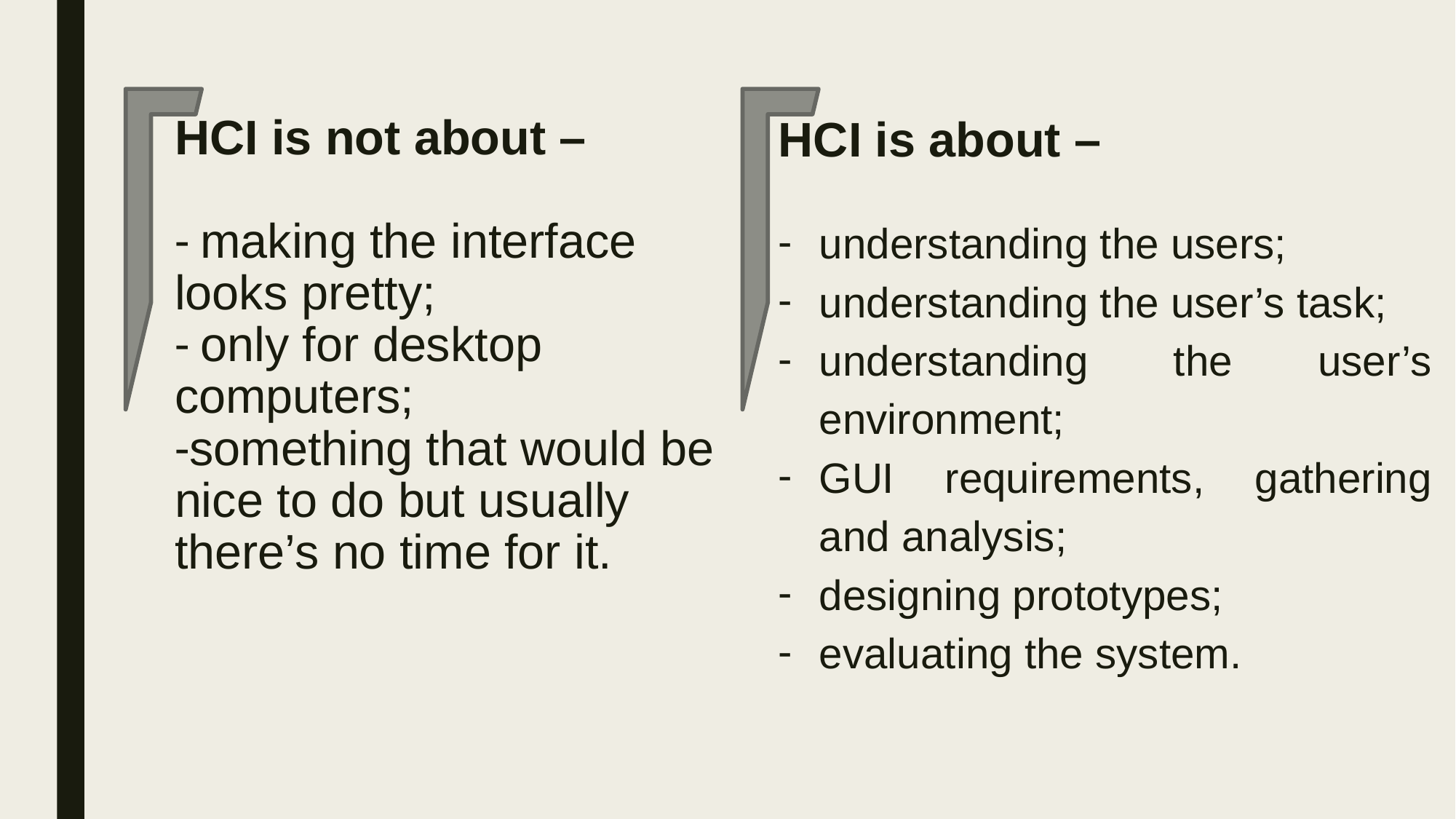

# HCI is not about –   - making the interface looks pretty; - only for desktop computers; -something that would be nice to do but usually there’s no time for it.
HCI is about –

understanding the users;
understanding the user’s task;
understanding the user’s environment;
GUI requirements, gathering and analysis;
designing prototypes;
evaluating the system.